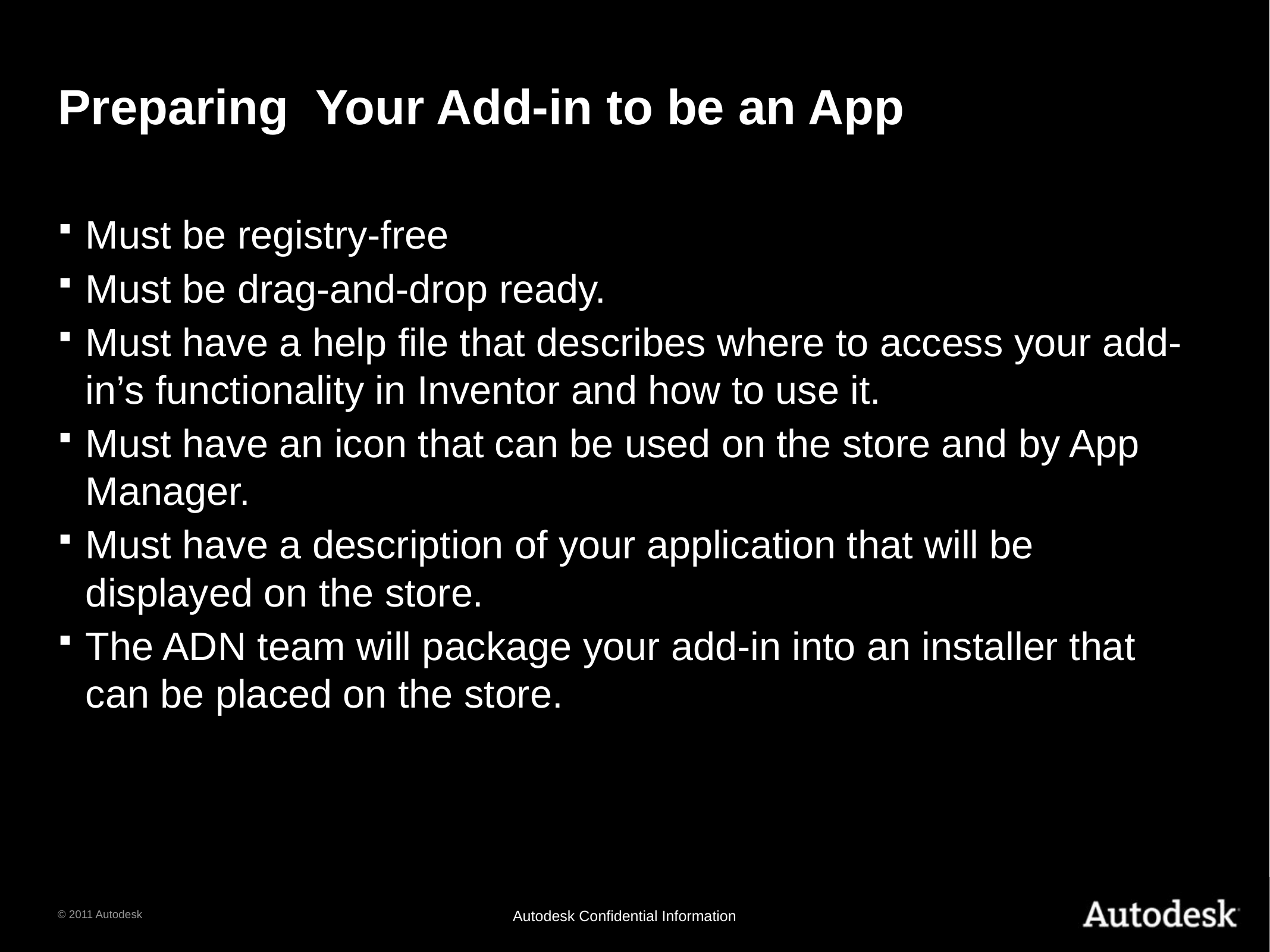

# Preparing  Your Add-in to be an App
Must be registry-free
Must be drag-and-drop ready.
Must have a help file that describes where to access your add-in’s functionality in Inventor and how to use it.
Must have an icon that can be used on the store and by App Manager.
Must have a description of your application that will be displayed on the store.
The ADN team will package your add-in into an installer that can be placed on the store.